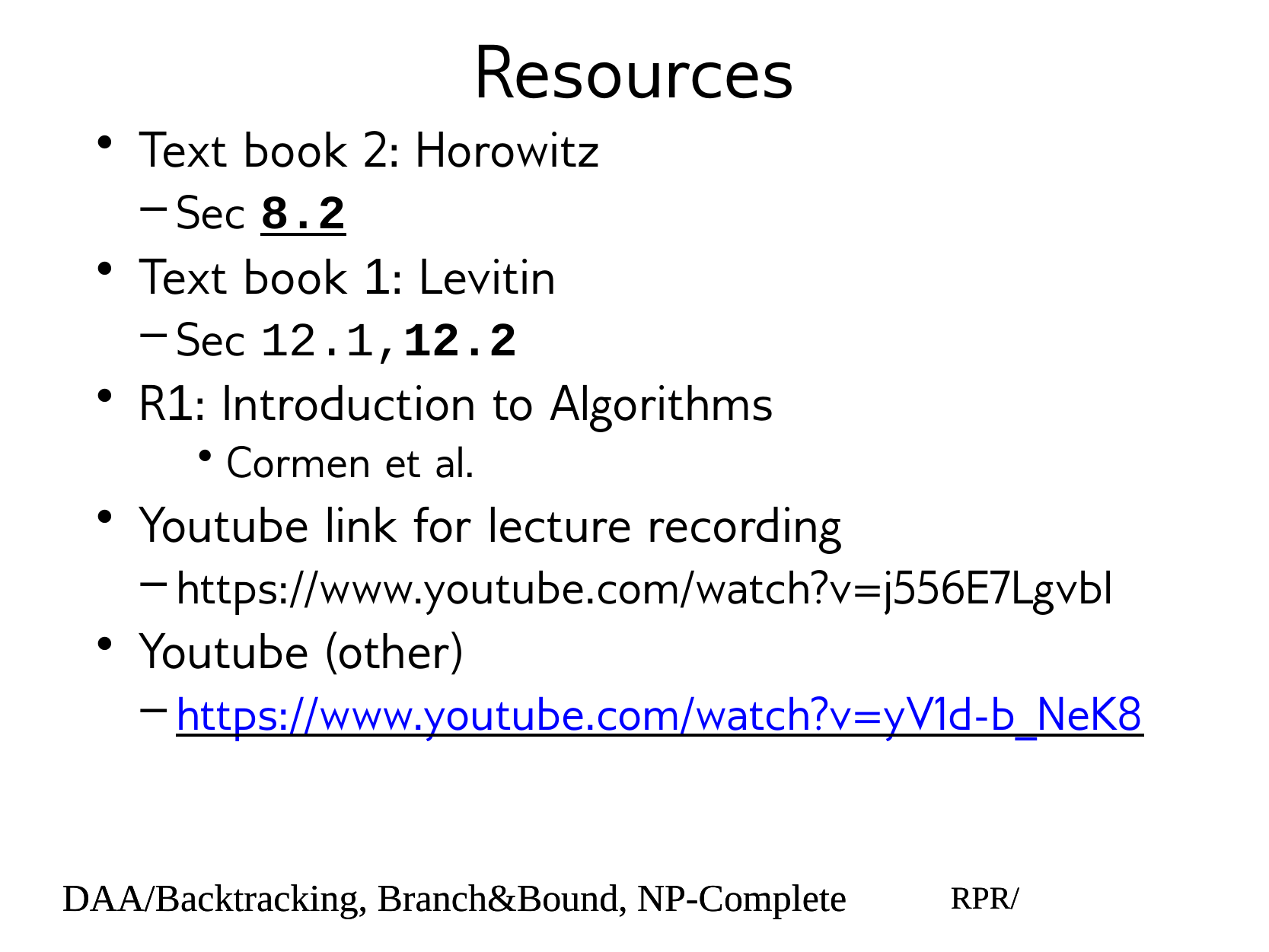

# Resources
Text book 2: Horowitz
Sec 8.2
Text book 1: Levitin
Sec 12.1,12.2
R1: Introduction to Algorithms
Cormen et al.
Youtube link for lecture recording
https://www.youtube.com/watch?v=j556E7LgvbI
Youtube (other)
https://www.youtube.com/watch?v=yV1d-b_NeK8
DAA/Backtracking, Branch&Bound, NP-Complete
RPR/
2